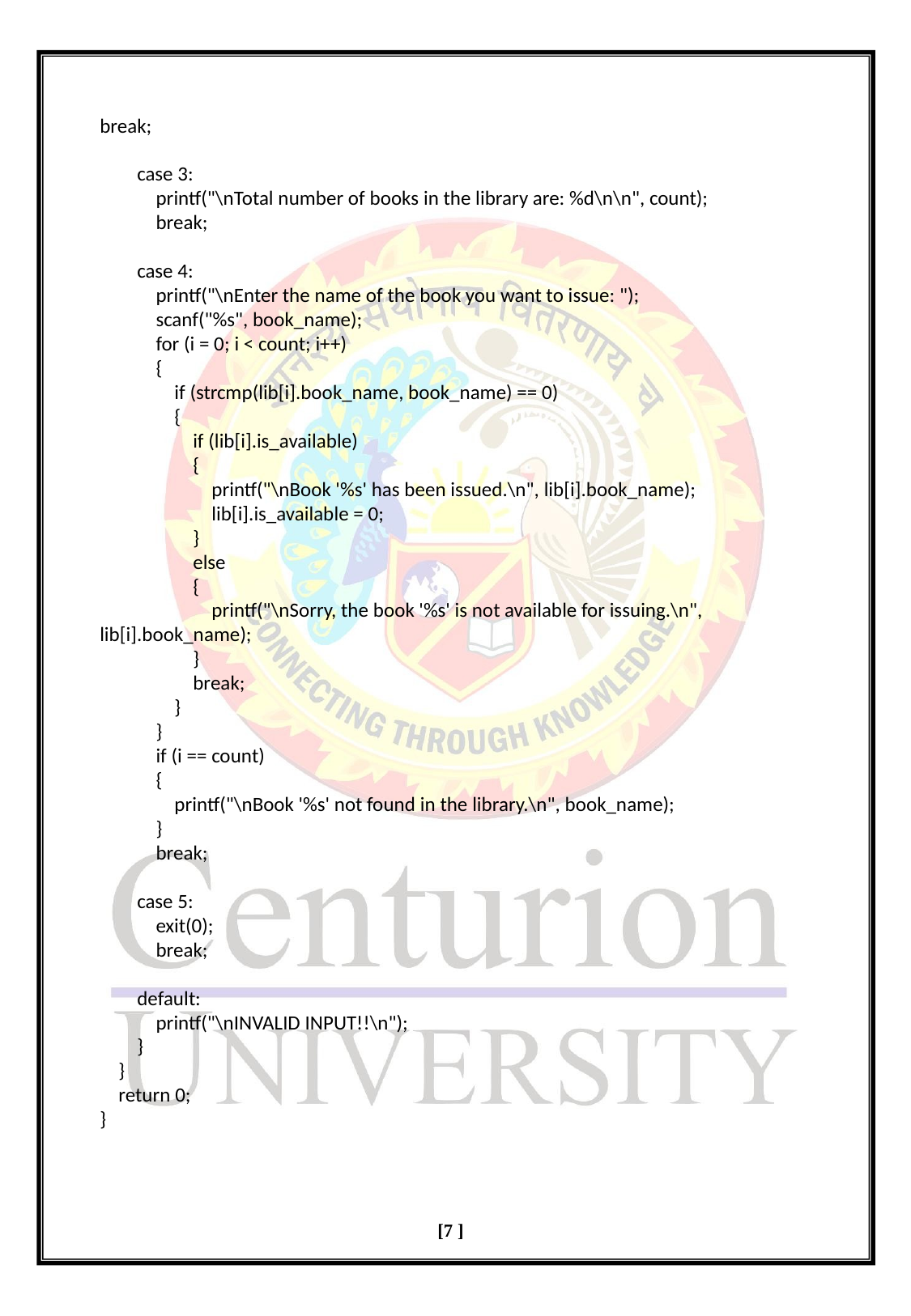

break;

        case 3:
            printf("\nTotal number of books in the library are: %d\n\n", count);
            break;

        case 4:
            printf("\nEnter the name of the book you want to issue: ");
            scanf("%s", book_name);
            for (i = 0; i < count; i++)
            {
                if (strcmp(lib[i].book_name, book_name) == 0)
                {
                    if (lib[i].is_available)
                    {
                        printf("\nBook '%s' has been issued.\n", lib[i].book_name);
                        lib[i].is_available = 0;
                    }
                    else
                    {
                        printf("\nSorry, the book '%s' is not available for issuing.\n", lib[i].book_name);
                    }
                    break;
                }
            }
            if (i == count)
            {
                printf("\nBook '%s' not found in the library.\n", book_name);
            }
            break;

        case 5:
            exit(0);
            break;

        default:
            printf("\nINVALID INPUT!!\n");
        }
    }
    return 0;
}

[7 ]